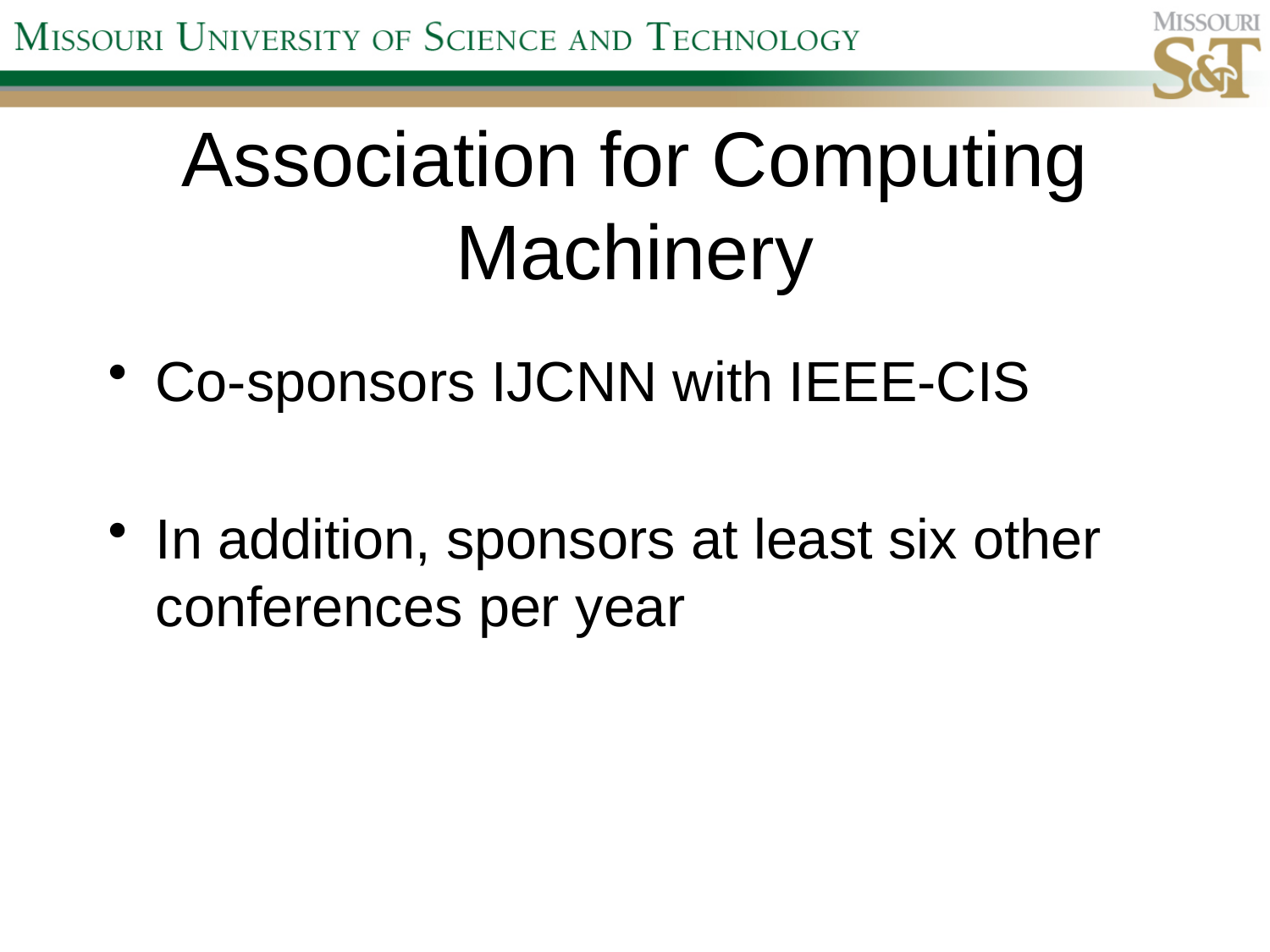

# Association for Computing Machinery
Co-sponsors IJCNN with IEEE-CIS

In addition, sponsors at least six other conferences per year